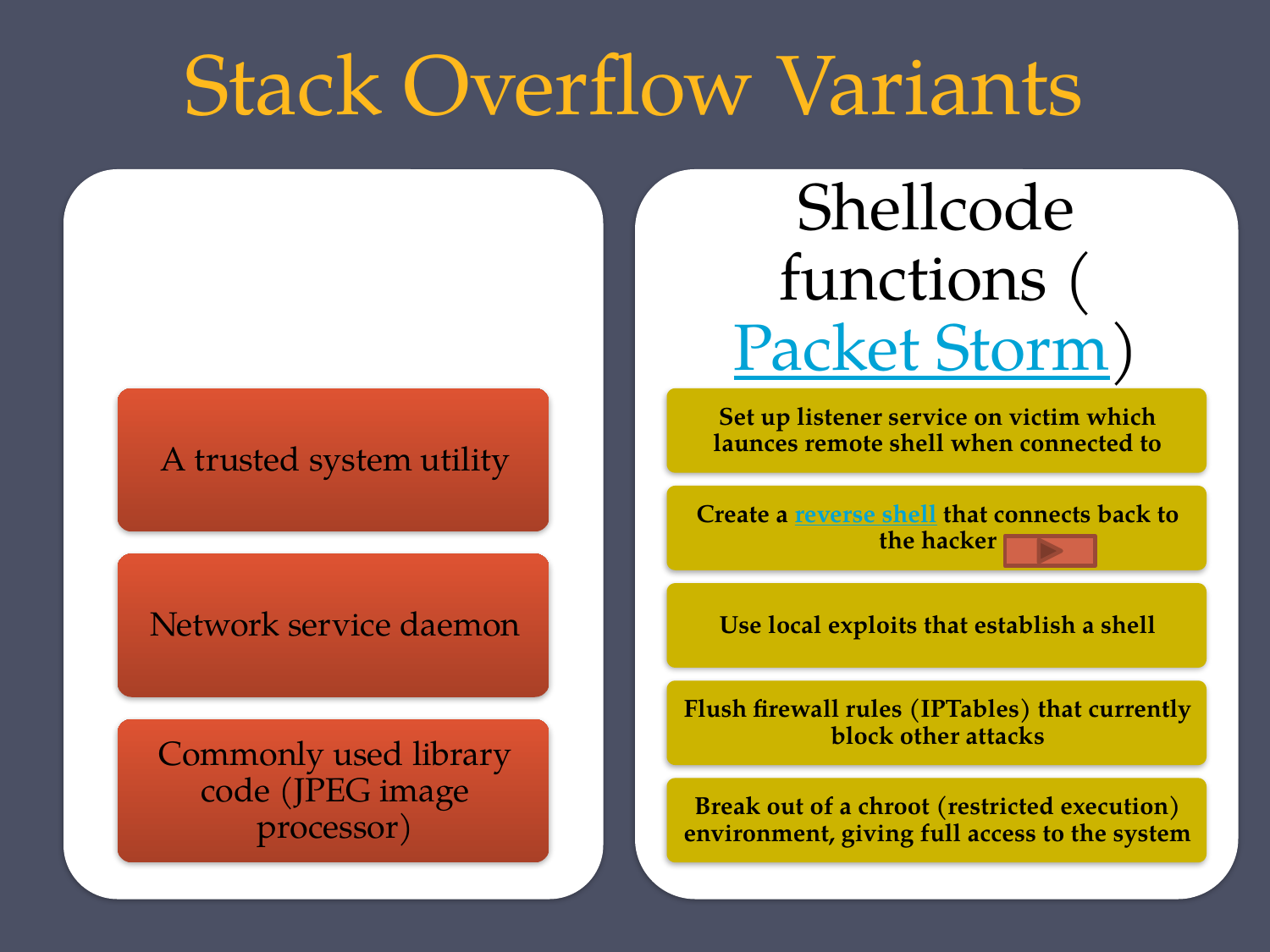

# Stack Overflow Variants
Target program can be:
A trusted system utility
Network service daemon
Commonly used library code (JPEG image processor)
Shellcode functions (Packet Storm)
Set up listener service on victim which launces remote shell when connected to
Create a reverse shell that connects back to the hacker
Use local exploits that establish a shell
Flush firewall rules (IPTables) that currently block other attacks
Break out of a chroot (restricted execution) environment, giving full access to the system